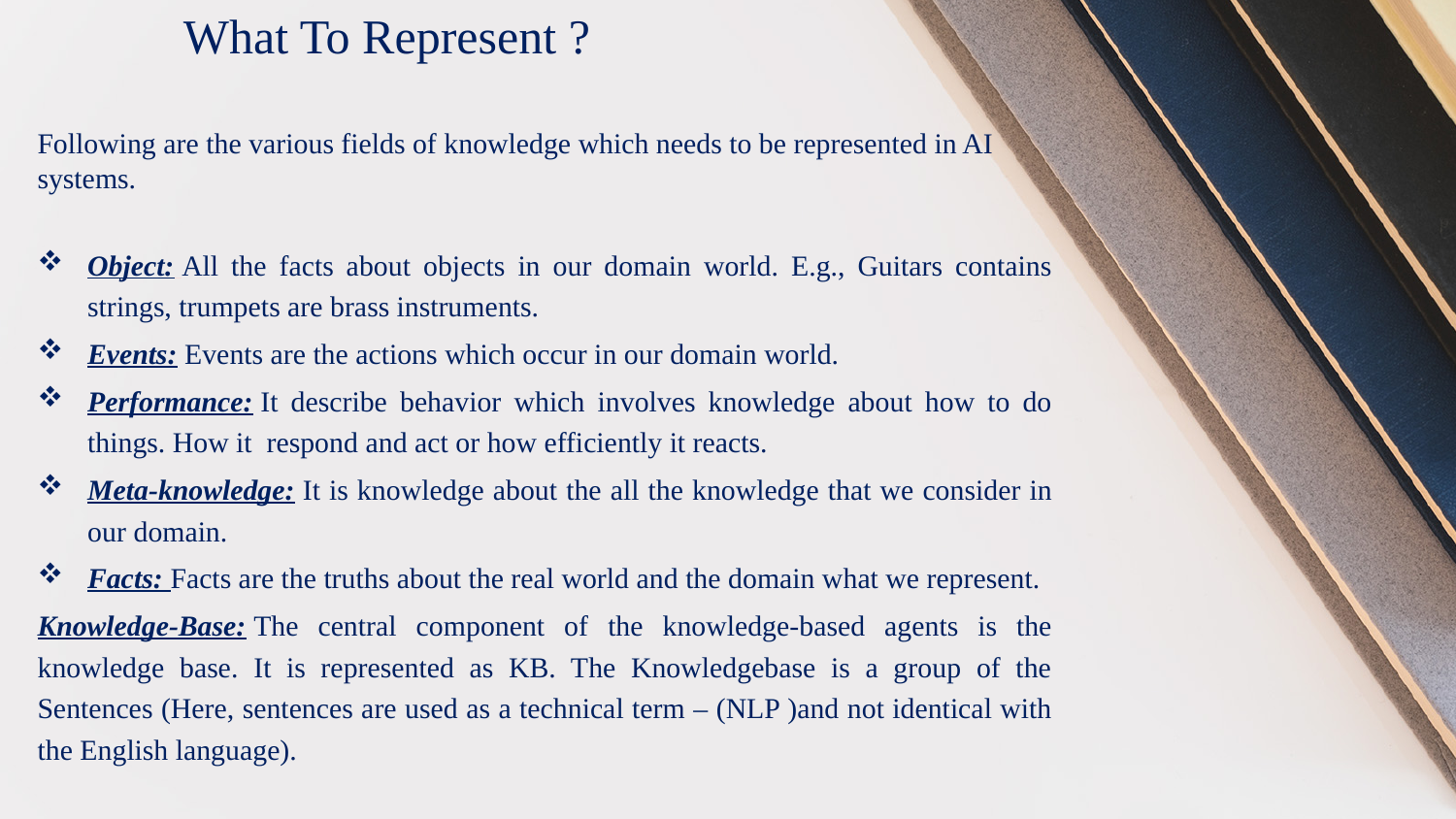

# What To Represent ?
Following are the various fields of knowledge which needs to be represented in AI systems.

Object: All the facts about objects in our domain world. E.g., Guitars contains strings, trumpets are brass instruments.
Events: Events are the actions which occur in our domain world.
Performance: It describe behavior which involves knowledge about how to do things. How it  respond and act or how efficiently it reacts.
Meta-knowledge: It is knowledge about the all the knowledge that we consider in our domain.
Facts: Facts are the truths about the real world and the domain what we represent.
Knowledge-Base: The central component of the knowledge-based agents is the knowledge base. It is represented as KB. The Knowledgebase is a group of the Sentences (Here, sentences are used as a technical term – (NLP )and not identical with the English language).